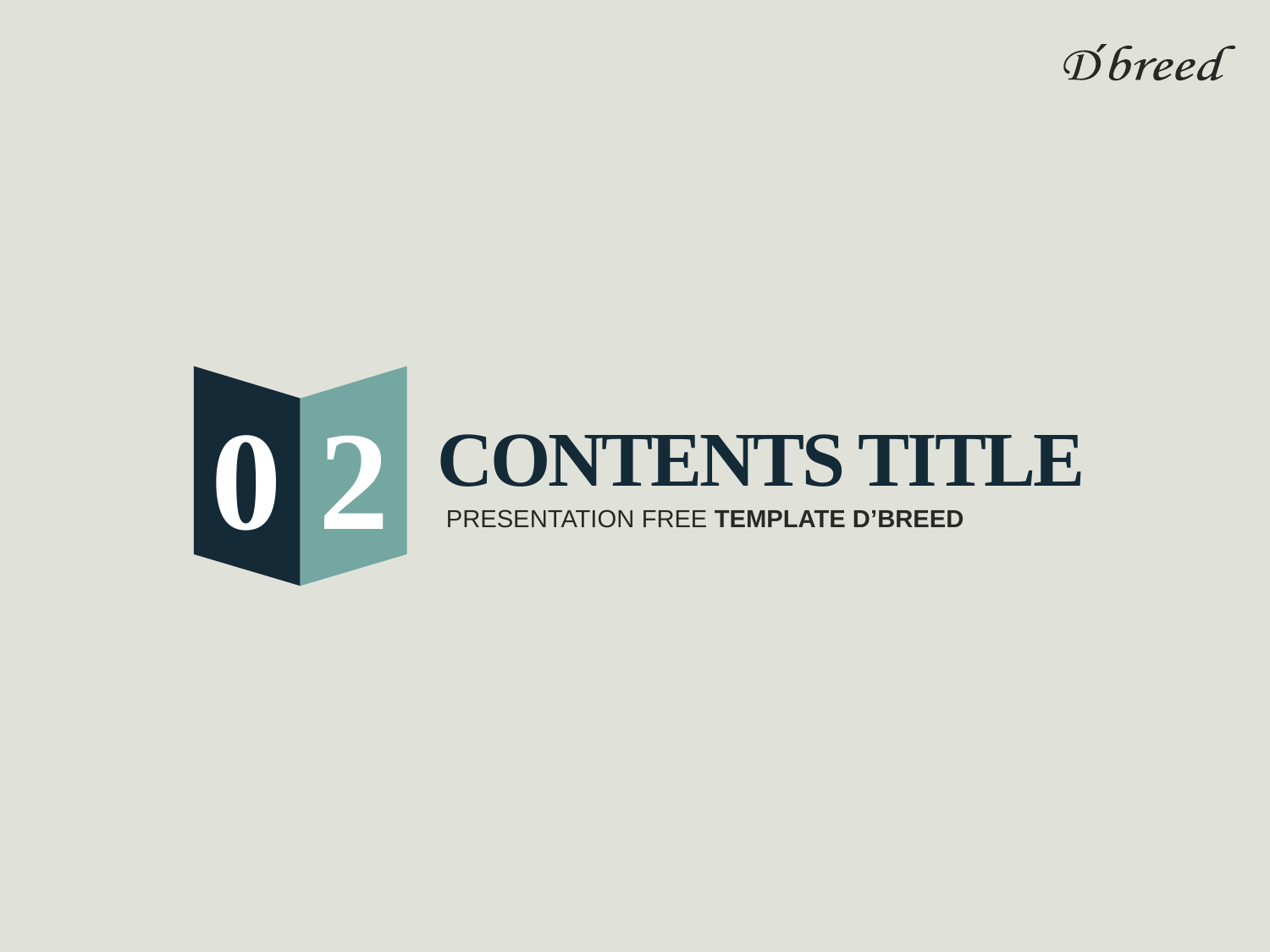

0
2
CONTENTS TITLE
PRESENTATION FREE TEMPLATE D’BREED